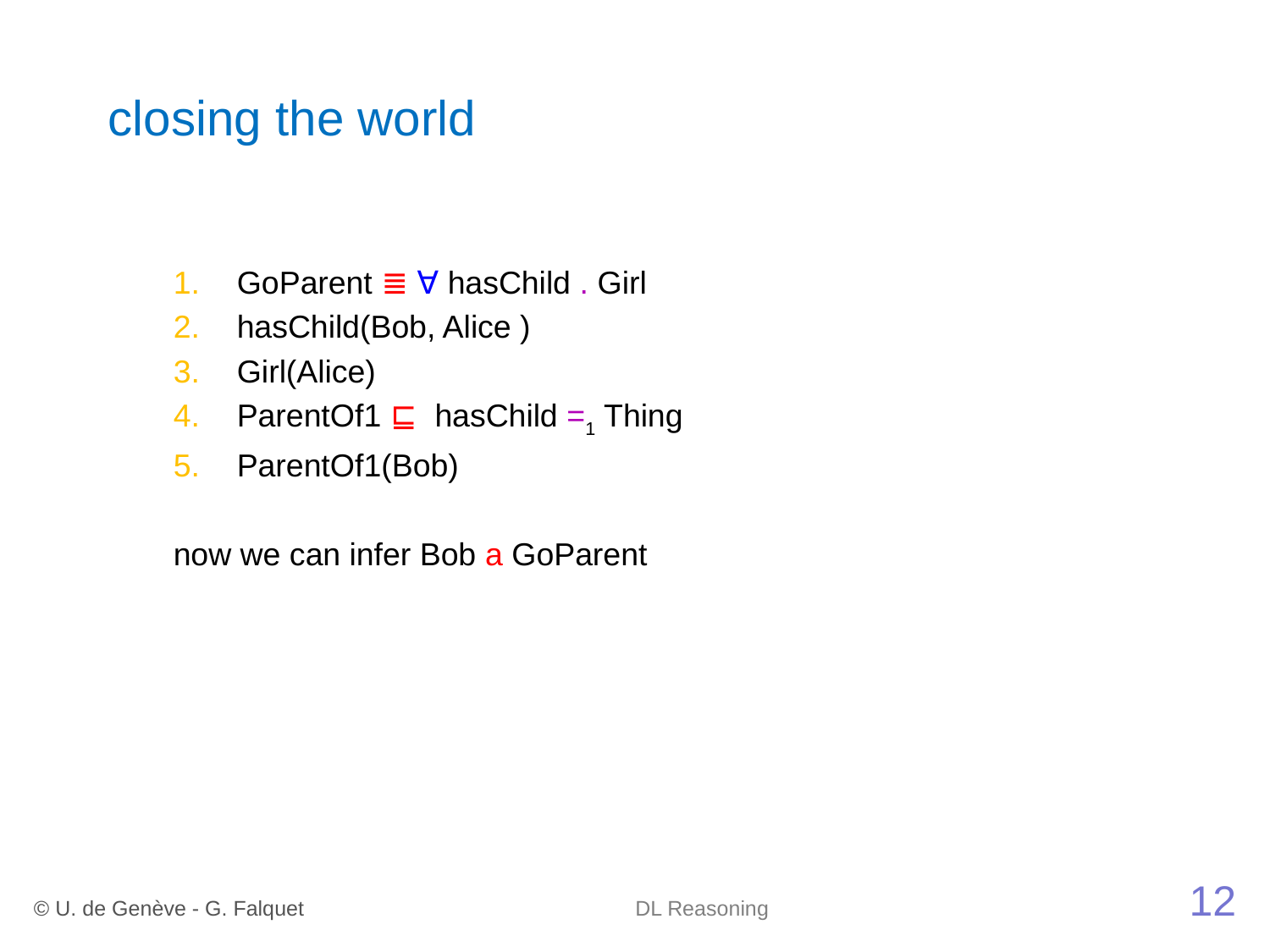

# closing the world

GoParent ≣ ∀ hasChild . Girl
hasChild(Bob, Alice )
Girl(Alice)
ParentOf1 ⊑  hasChild =1 Thing
ParentOf1(Bob)

now we can infer Bob a GoParent

12
© U. de Genève - G. Falquet
DL Reasoning